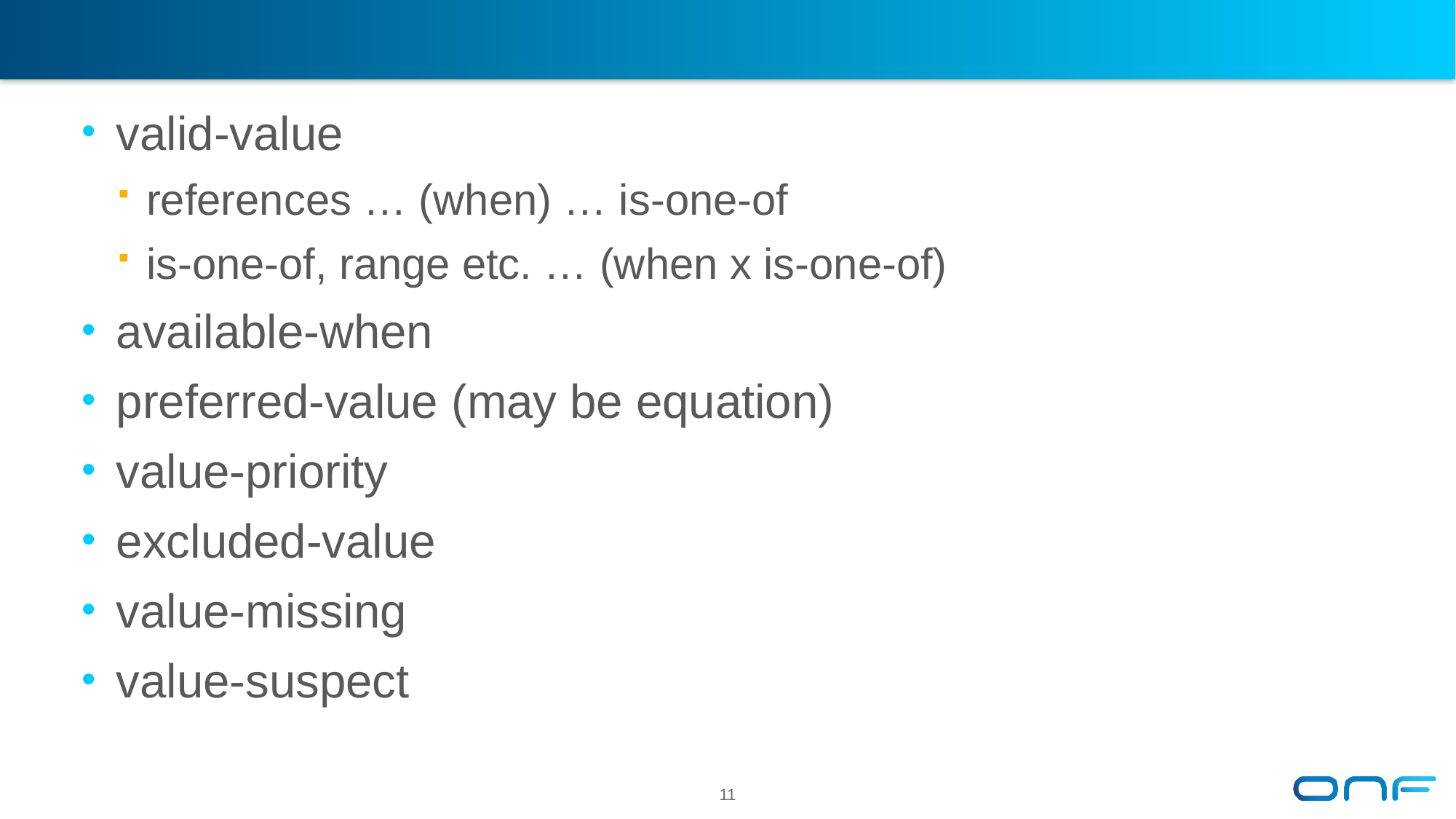

#
valid-value
references … (when) … is-one-of
is-one-of, range etc. … (when x is-one-of)
available-when
preferred-value (may be equation)
value-priority
excluded-value
value-missing
value-suspect

11